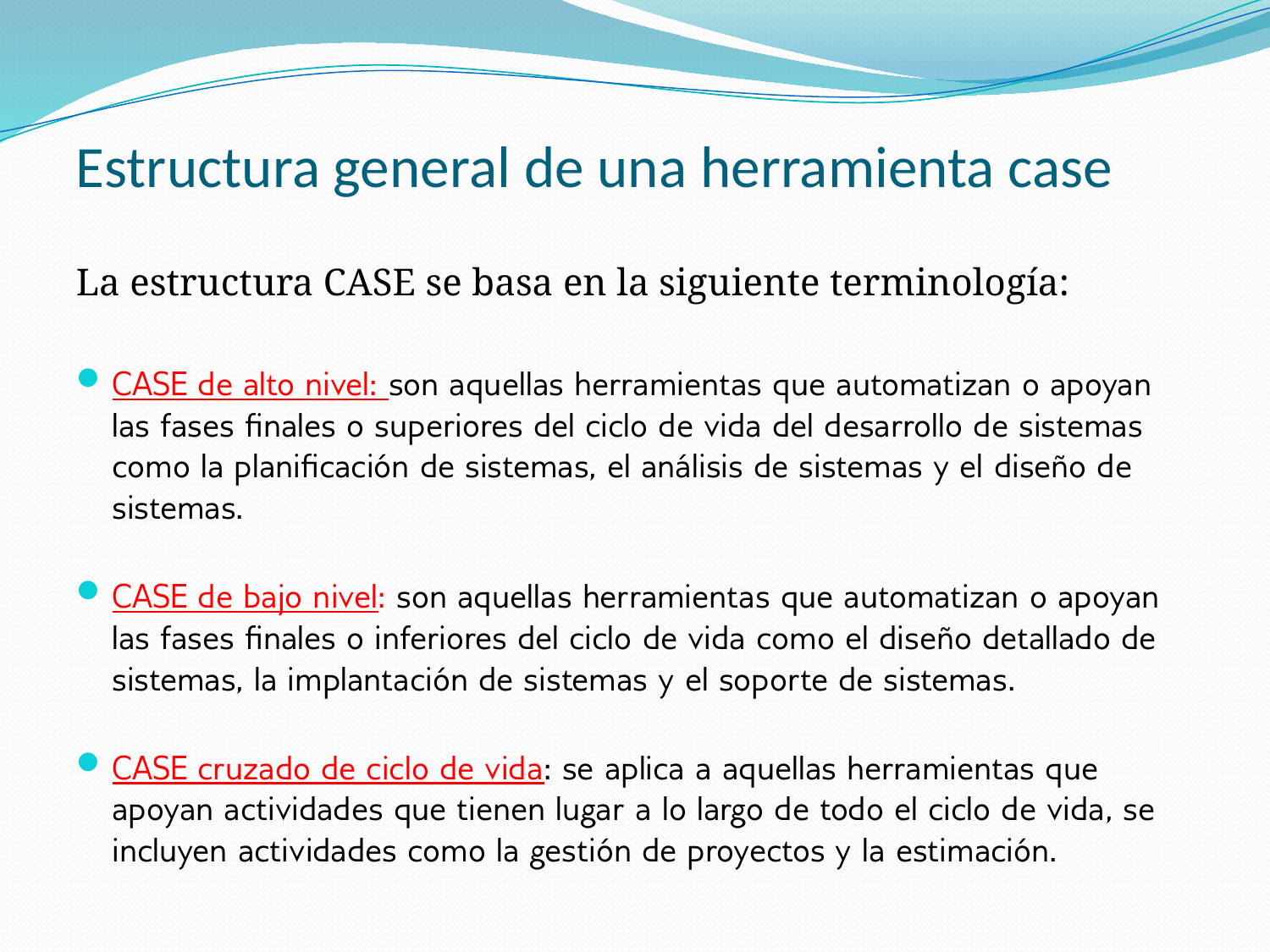

Estructura general de una herramienta case

La estructura CASE se basa en la siguiente terminología:

CASE de alto nivel: son aquellas herramientas que automatizan o apoyan las fases finales o superiores del ciclo de vida del desarrollo de sistemas como la planificación de sistemas, el análisis de sistemas y el diseño de sistemas.
CASE de bajo nivel: son aquellas herramientas que automatizan o apoyan las fases finales o inferiores del ciclo de vida como el diseño detallado de sistemas, la implantación de sistemas y el soporte de sistemas.
CASE cruzado de ciclo de vida: se aplica a aquellas herramientas que apoyan actividades que tienen lugar a lo largo de todo el ciclo de vida, se incluyen actividades como la gestión de proyectos y la estimación.